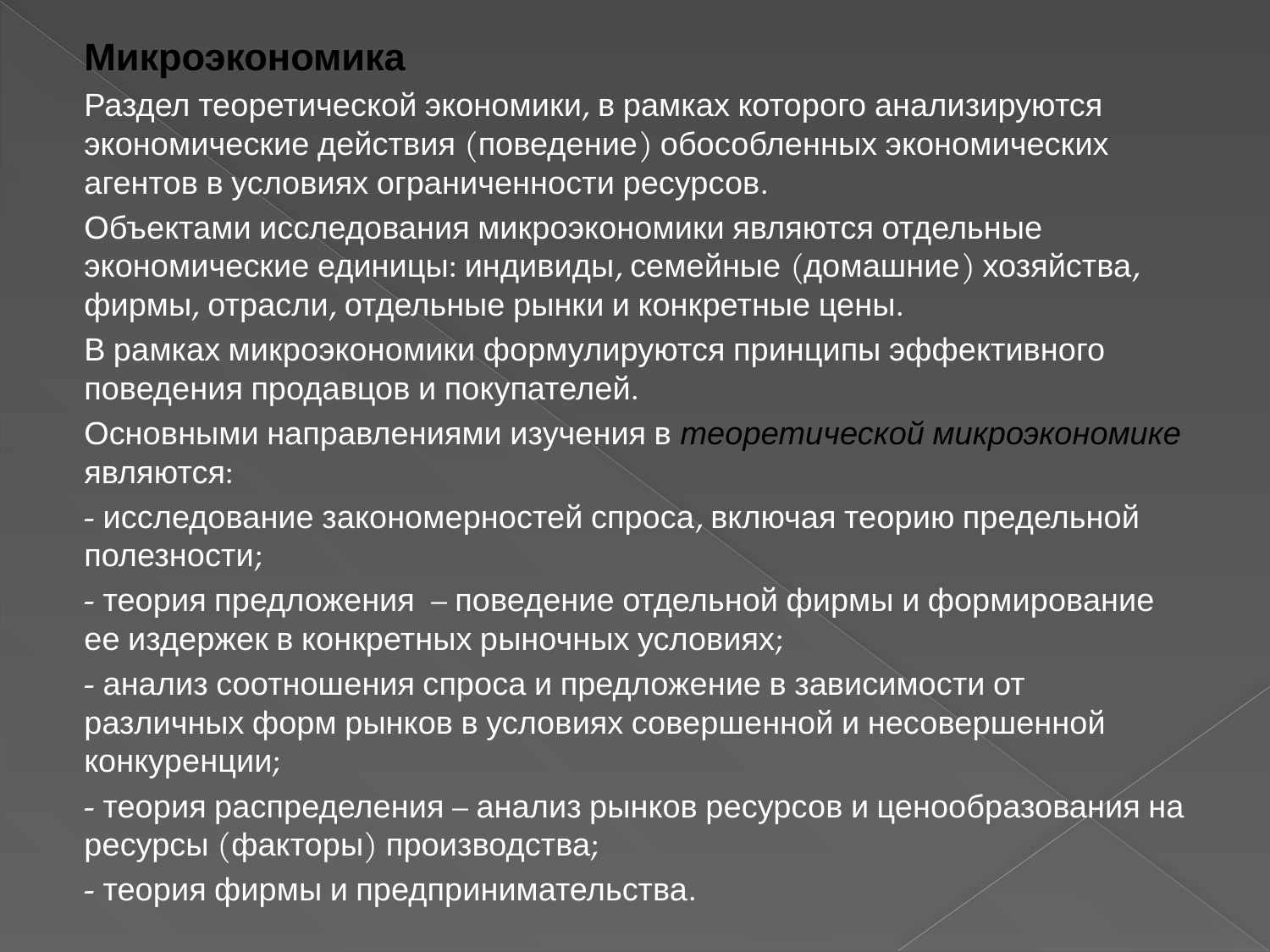

Микроэкономика
Раздел теоретической экономики, в рамках которого анализируются экономические действия (поведение) обособленных экономических агентов в условиях ограниченности ресурсов.
Объектами исследования микроэкономики являются отдельные экономические единицы: индивиды, семейные (домашние) хозяйства, фирмы, отрасли, отдельные рынки и конкретные цены.
В рамках микроэкономики формулируются принципы эффективного поведения продавцов и покупателей.
Основными направлениями изучения в теоретической микроэкономике являются:
- исследование закономерностей спроса, включая теорию предельной полезности;
- теория предложения  – поведение отдельной фирмы и формирование ее издержек в конкретных рыночных условиях;
- анализ соотношения спроса и предложение в зависимости от различных форм рынков в условиях совершенной и несовершенной конкуренции;
- теория распределения – анализ рынков ресурсов и ценообразования на ресурсы (факторы) производства;
- теория фирмы и предпринимательства.